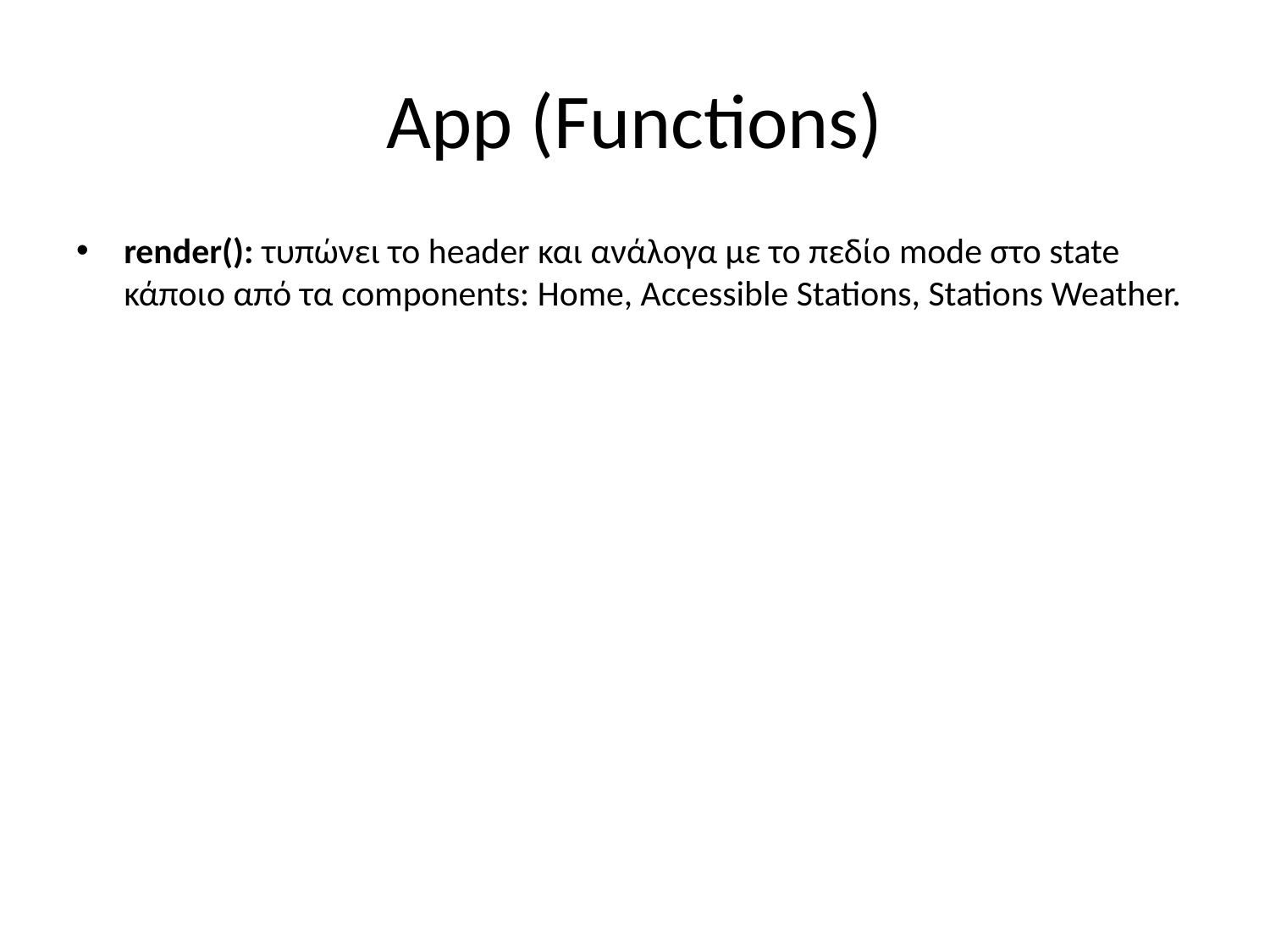

# App (Functions)
render(): τυπώνει το header και ανάλογα με το πεδίο mode στο state κάποιο από τα components: Home, Accessible Stations, Stations Weather.